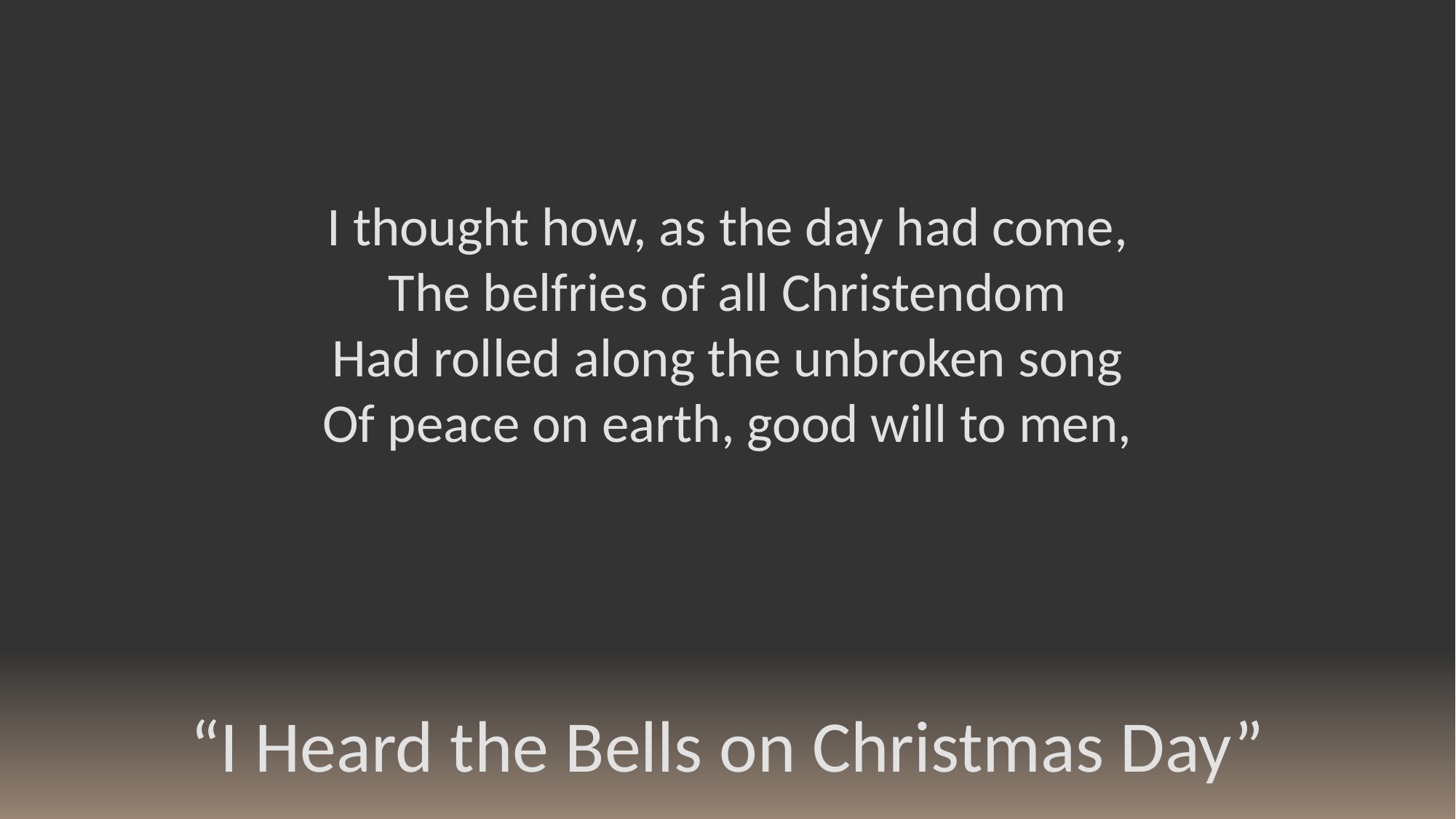

I thought how, as the day had come,
The belfries of all Christendom
Had rolled along the unbroken song
Of peace on earth, good will to men,

“I Heard the Bells on Christmas Day”